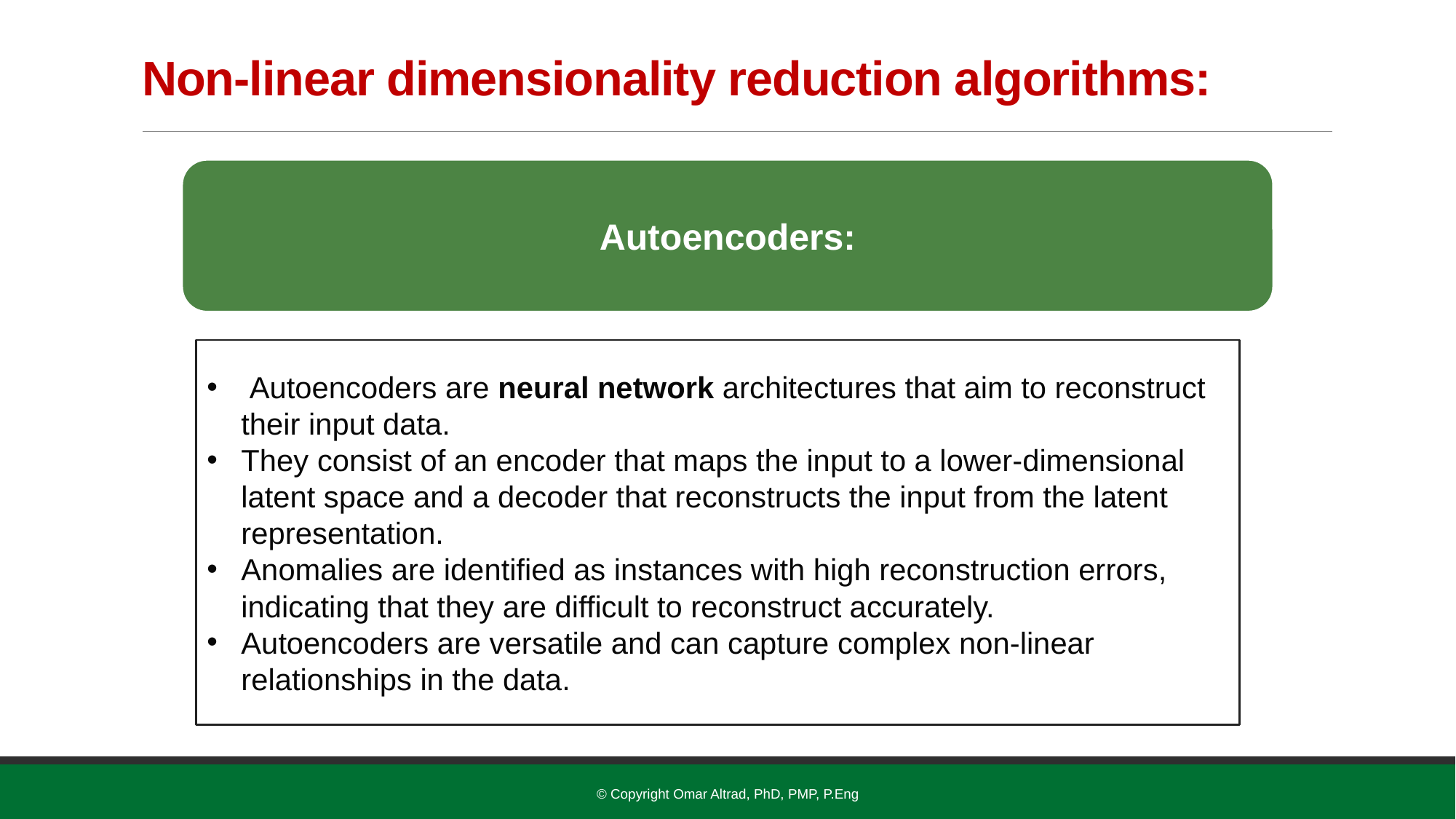

# Non-linear dimensionality reduction algorithms:
Autoencoders:
 Autoencoders are neural network architectures that aim to reconstruct their input data.
They consist of an encoder that maps the input to a lower-dimensional latent space and a decoder that reconstructs the input from the latent representation.
Anomalies are identified as instances with high reconstruction errors, indicating that they are difficult to reconstruct accurately.
Autoencoders are versatile and can capture complex non-linear relationships in the data.
© Copyright Omar Altrad, PhD, PMP, P.Eng